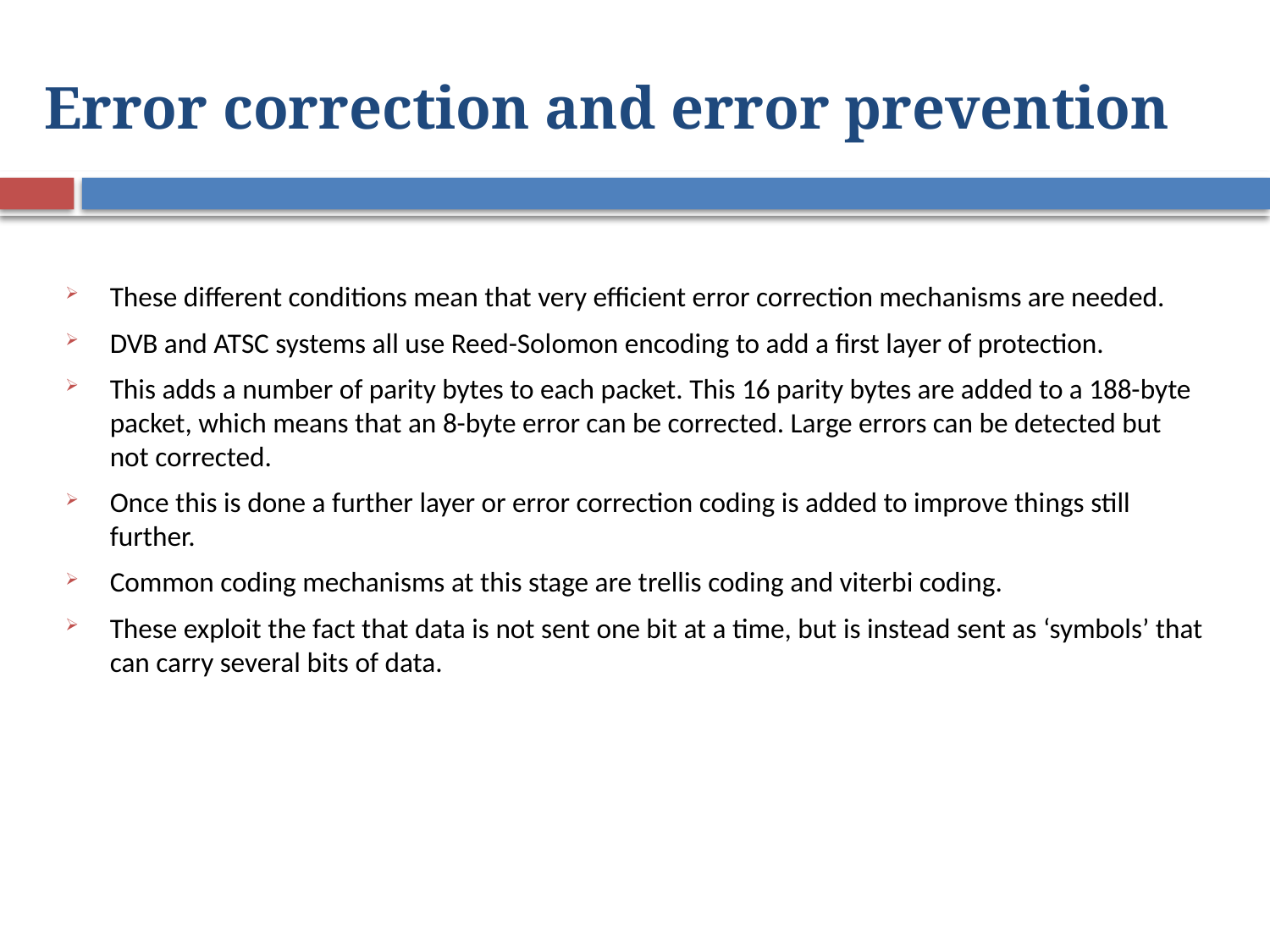

# Error correction and error prevention

These different conditions mean that very efficient error correction mechanisms are needed.
DVB and ATSC systems all use Reed-Solomon encoding to add a first layer of protection.
This adds a number of parity bytes to each packet. This 16 parity bytes are added to a 188-byte packet, which means that an 8-byte error can be corrected. Large errors can be detected but not corrected.
Once this is done a further layer or error correction coding is added to improve things still further.
Common coding mechanisms at this stage are trellis coding and viterbi coding.
These exploit the fact that data is not sent one bit at a time, but is instead sent as ‘symbols’ that can carry several bits of data.